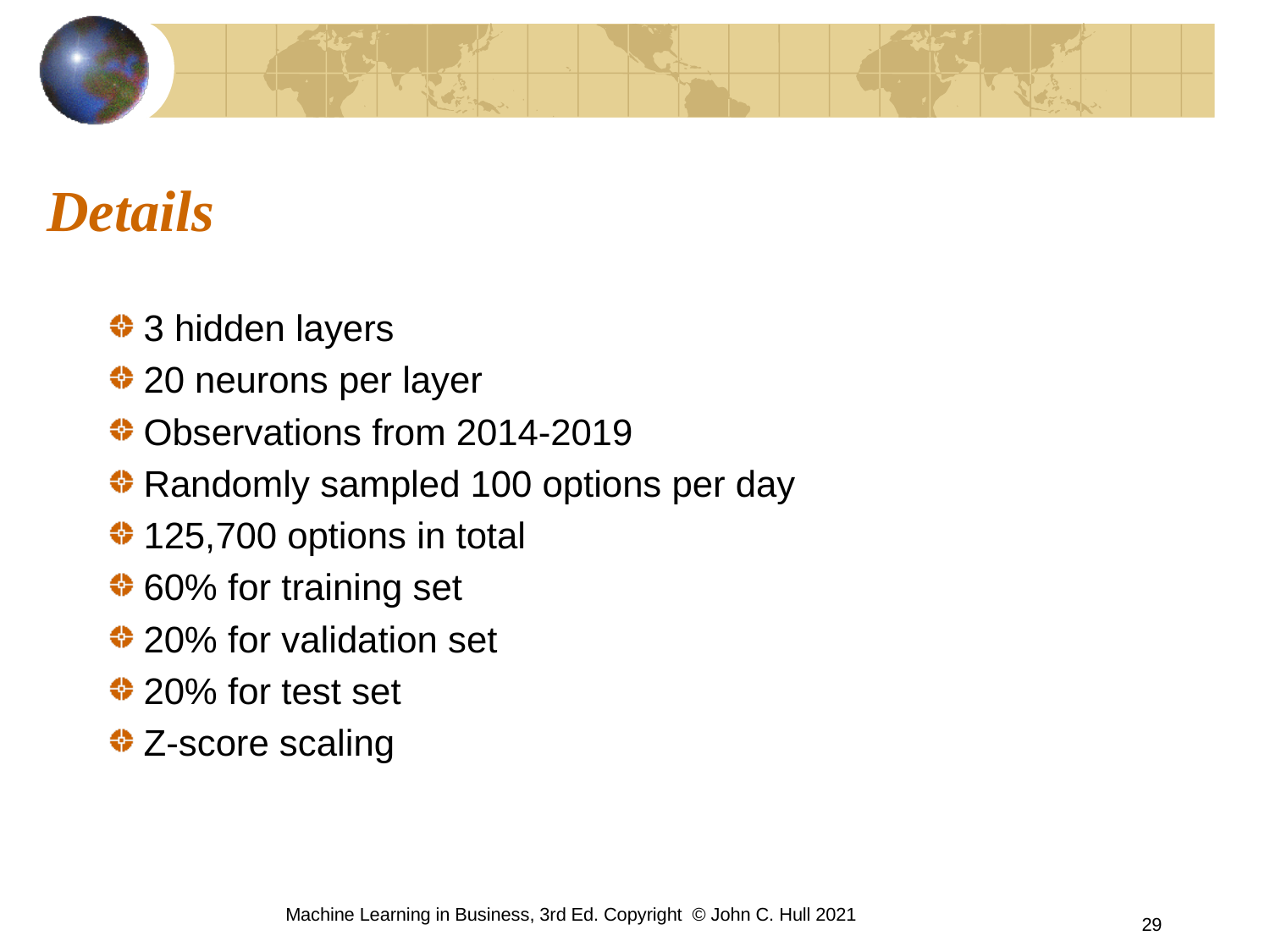

# Details
3 hidden layers
20 neurons per layer
Observations from 2014-2019
Randomly sampled 100 options per day
125,700 options in total
60% for training set
20% for validation set
20% for test set
Z-score scaling
Machine Learning in Business, 3rd Ed. Copyright  © John C. Hull 2021
29